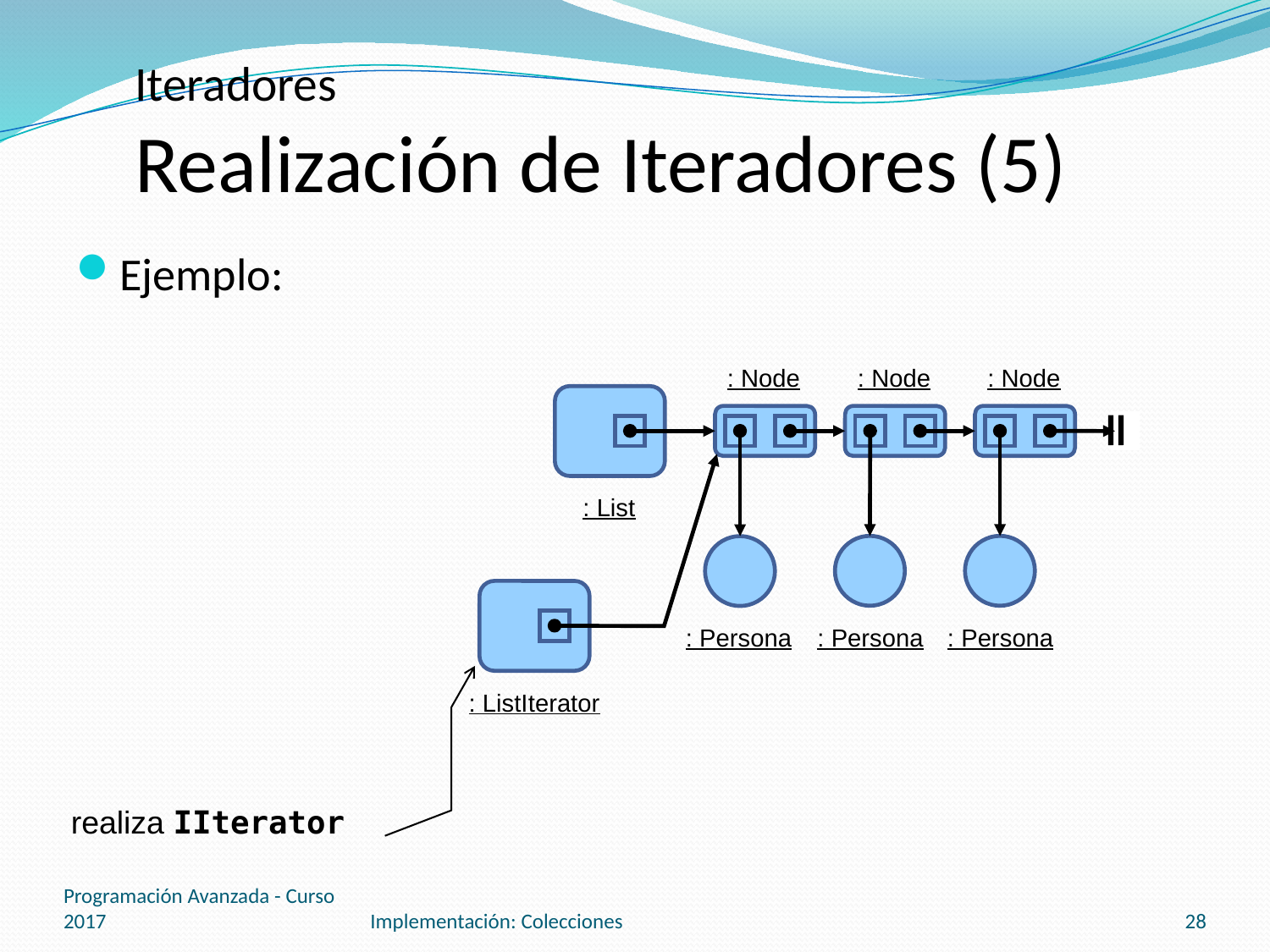

# Iteradores Realización de Iteradores (5)
Ejemplo:

: Node
: Node
: Node

: List

: Persona
: Persona
: Persona

: ListIterator
realiza IIterator
Programación Avanzada - Curso 2017
Implementación: Colecciones
28